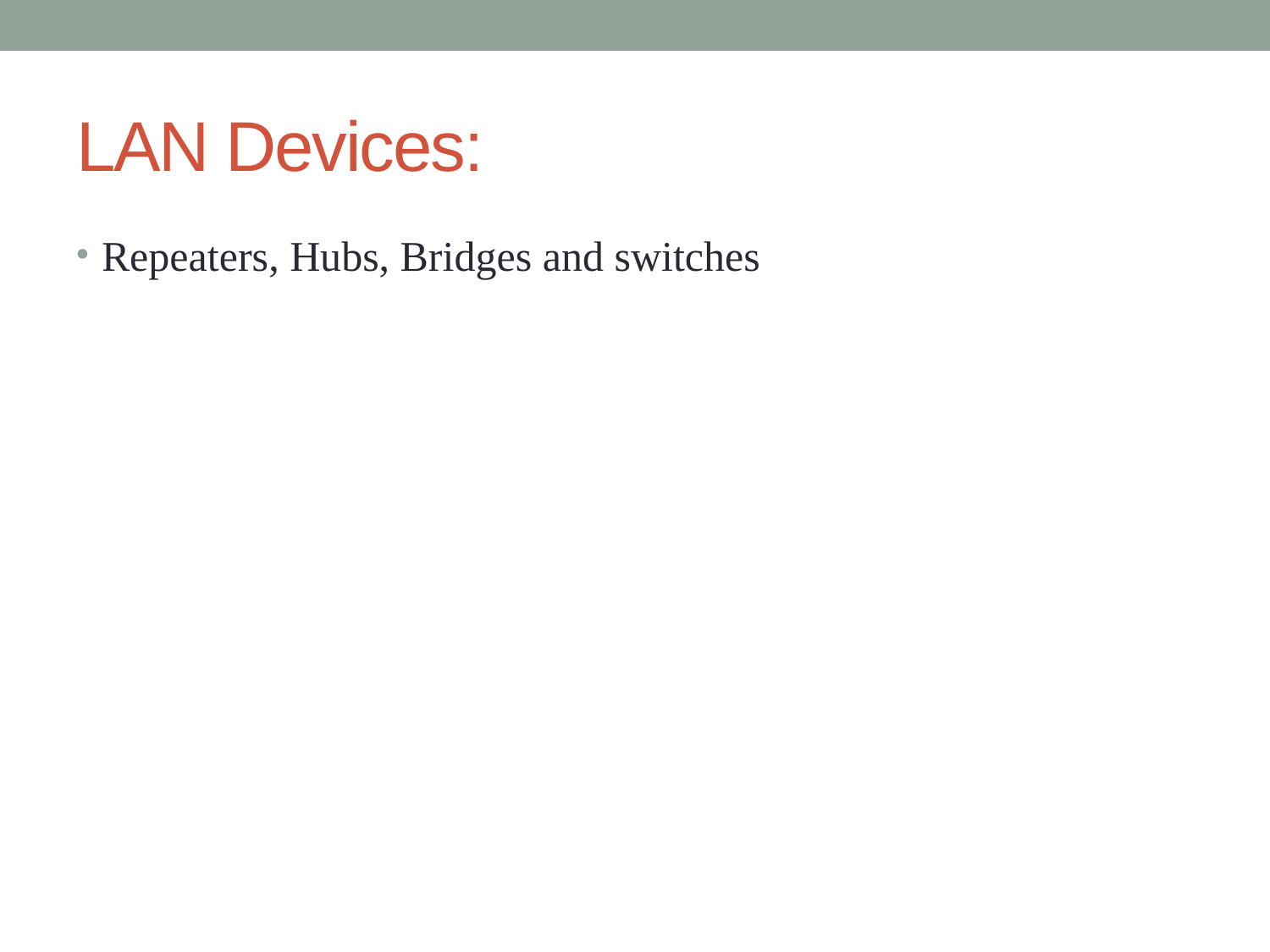

# LAN Devices:
Repeaters, Hubs, Bridges and switches